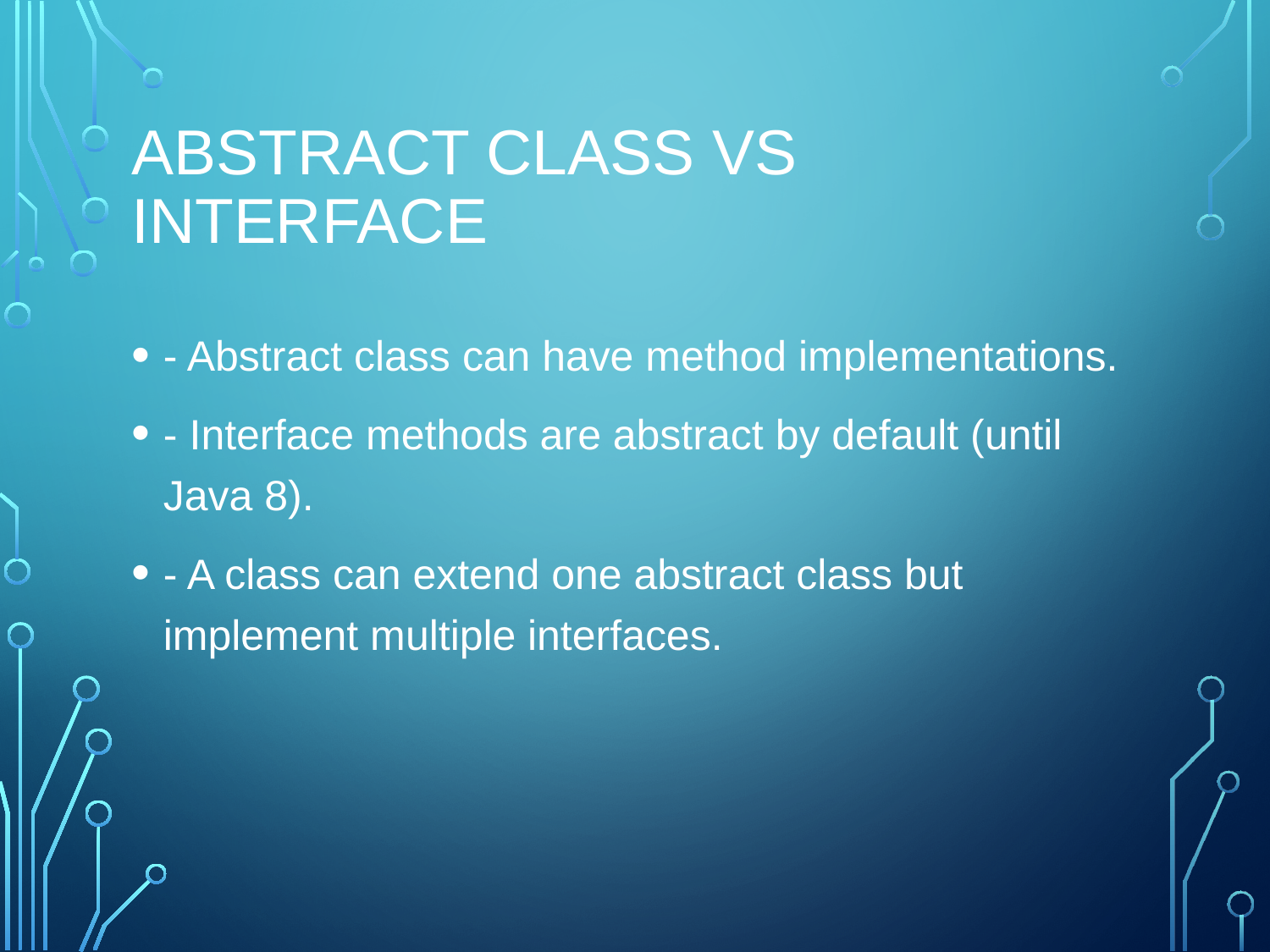

# Abstract Class vs Interface
- Abstract class can have method implementations.
- Interface methods are abstract by default (until Java 8).
- A class can extend one abstract class but implement multiple interfaces.